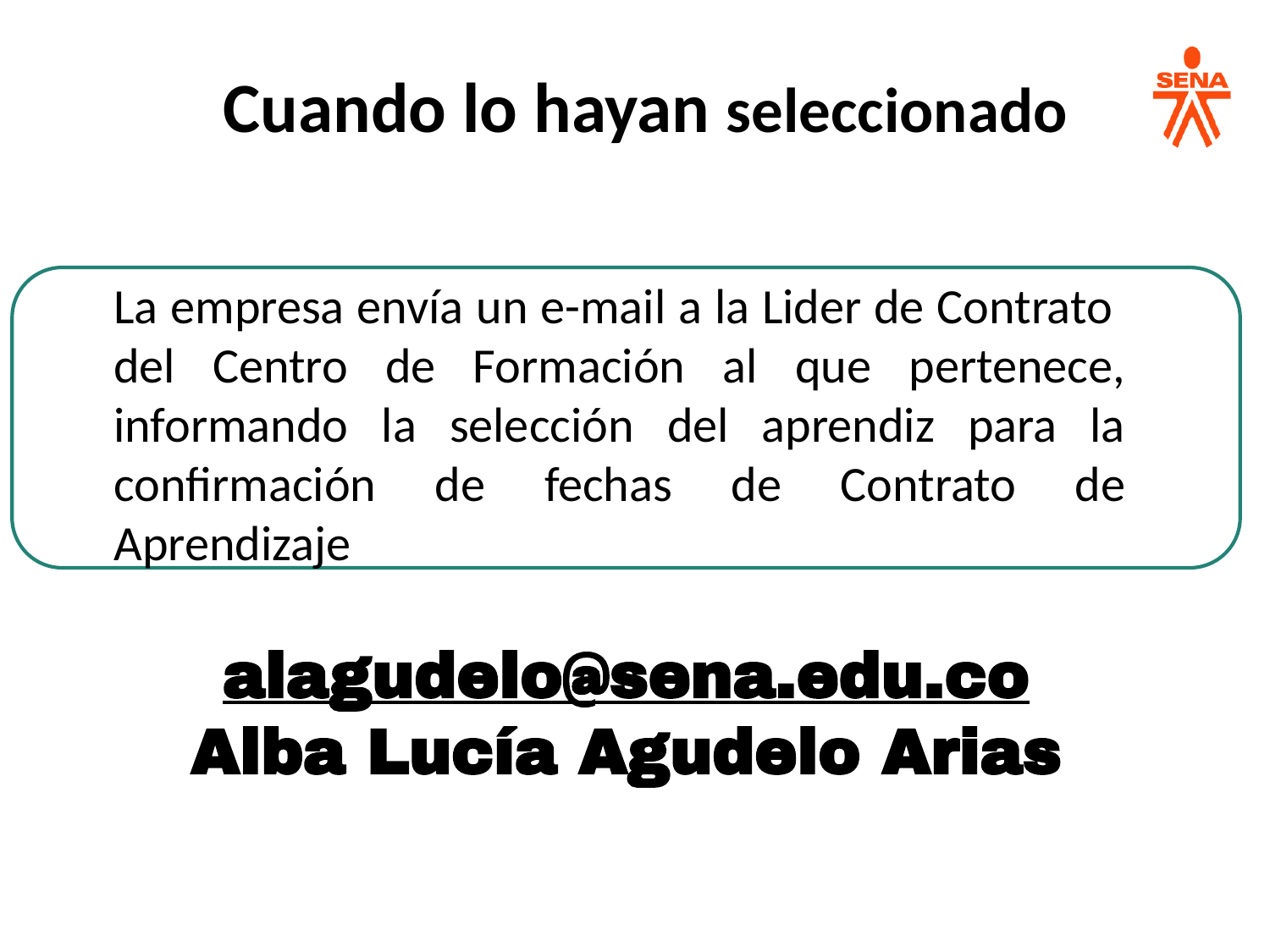

Cuando lo hayan seleccionado
La empresa envía un e-mail a la Lider de Contrato  del Centro de Formación al que pertenece, informando la selección del aprendiz para la confirmación de fechas de Contrato de Aprendizaje

alagudelo@sena.edu.co
Alba Lucía Agudelo Arias